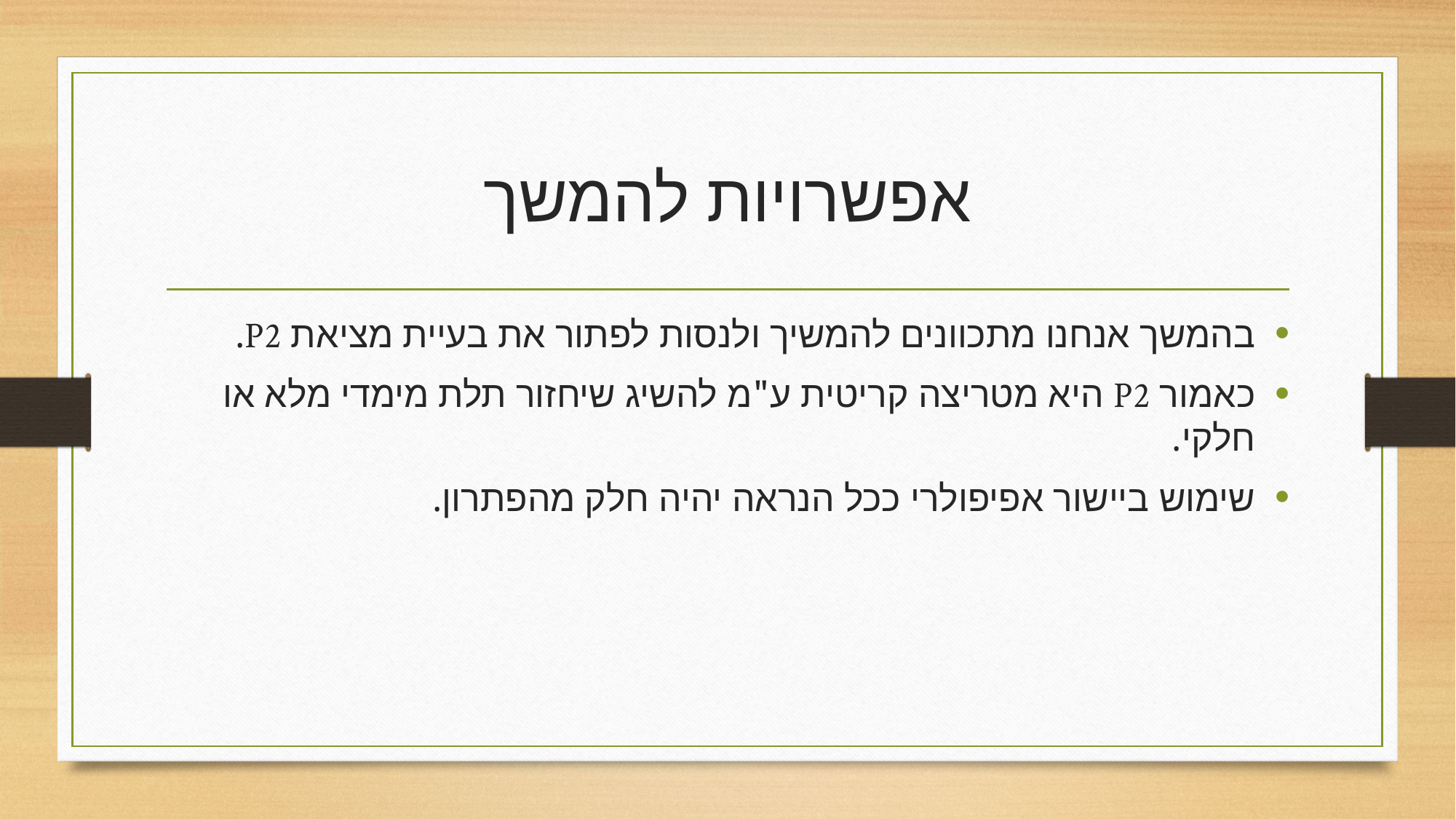

# אפשרויות להמשך
בהמשך אנחנו מתכוונים להמשיך ולנסות לפתור את בעיית מציאת P2.
כאמור P2 היא מטריצה קריטית ע"מ להשיג שיחזור תלת מימדי מלא או חלקי.
שימוש ביישור אפיפולרי ככל הנראה יהיה חלק מהפתרון.